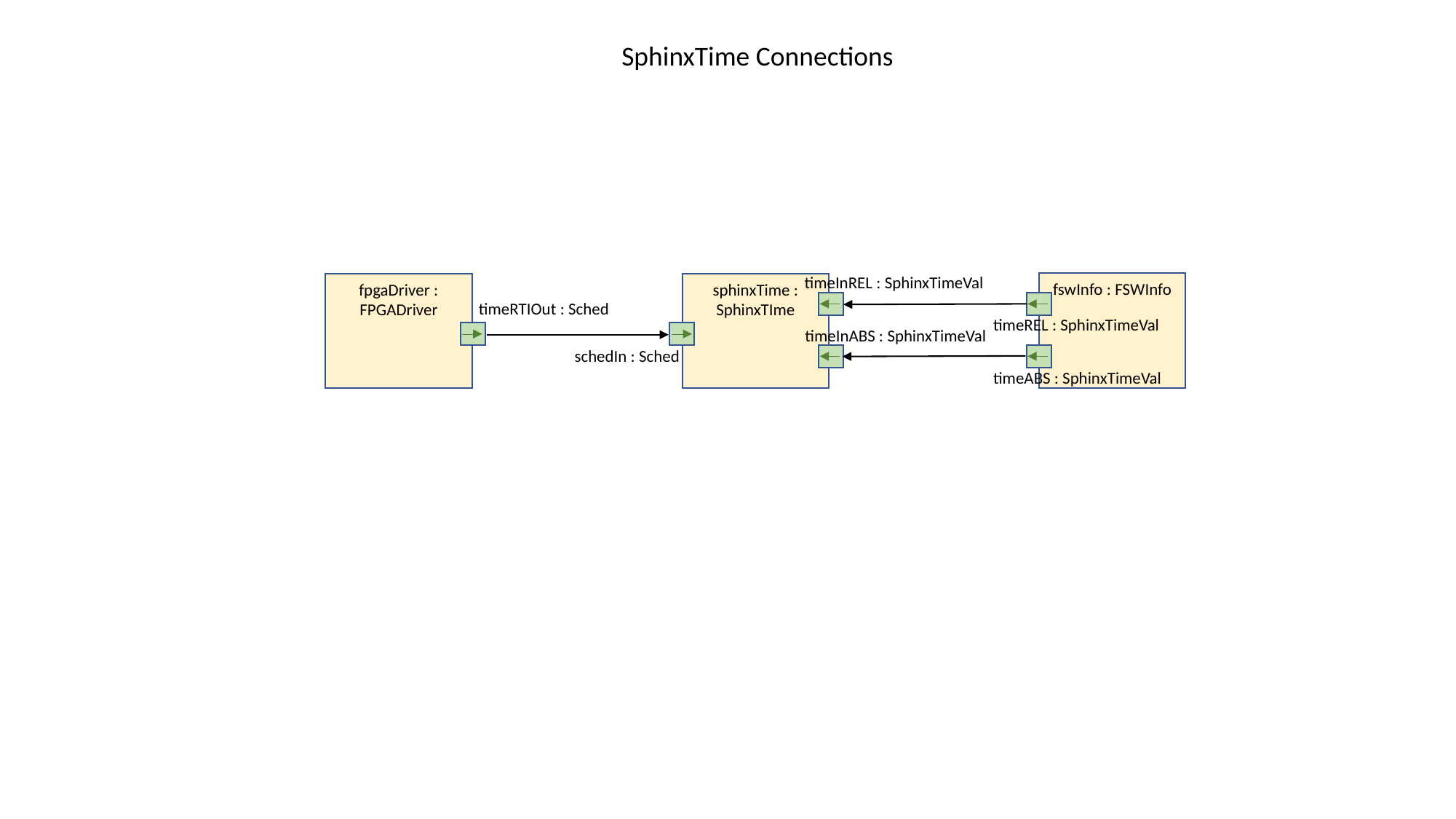

SphinxTime Connections
timeInREL : SphinxTimeVal
fswInfo : FSWInfo
fpgaDriver : FPGADriver
sphinxTime : SphinxTIme
timeRTIOut : Sched

timeREL : SphinxTimeVal
timeInABS : SphinxTimeVal

schedIn : Sched

timeABS : SphinxTimeVal